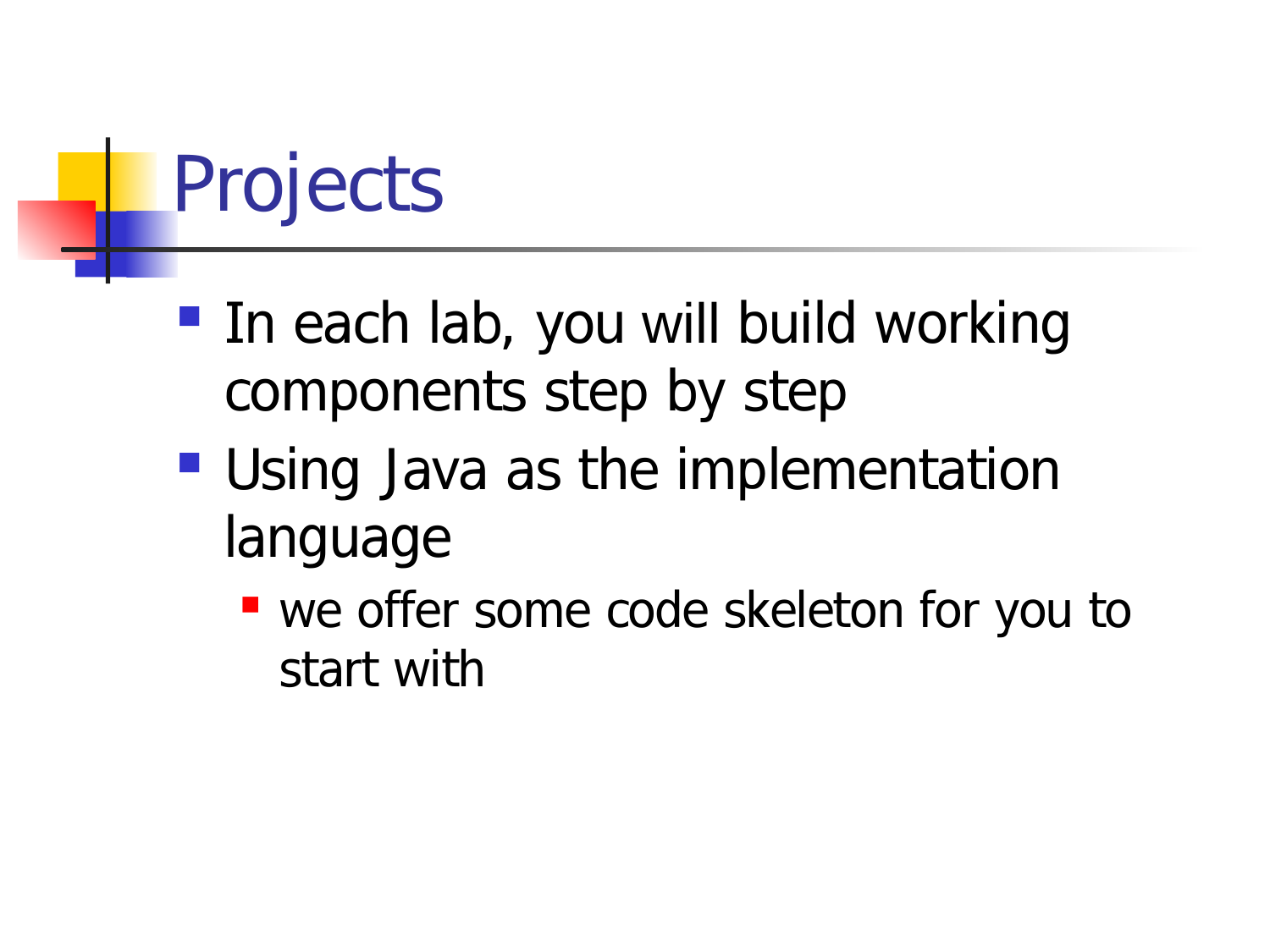

# Projects
In each lab, you will build working components step by step
Using Java as the implementation language
we offer some code skeleton for you to start with